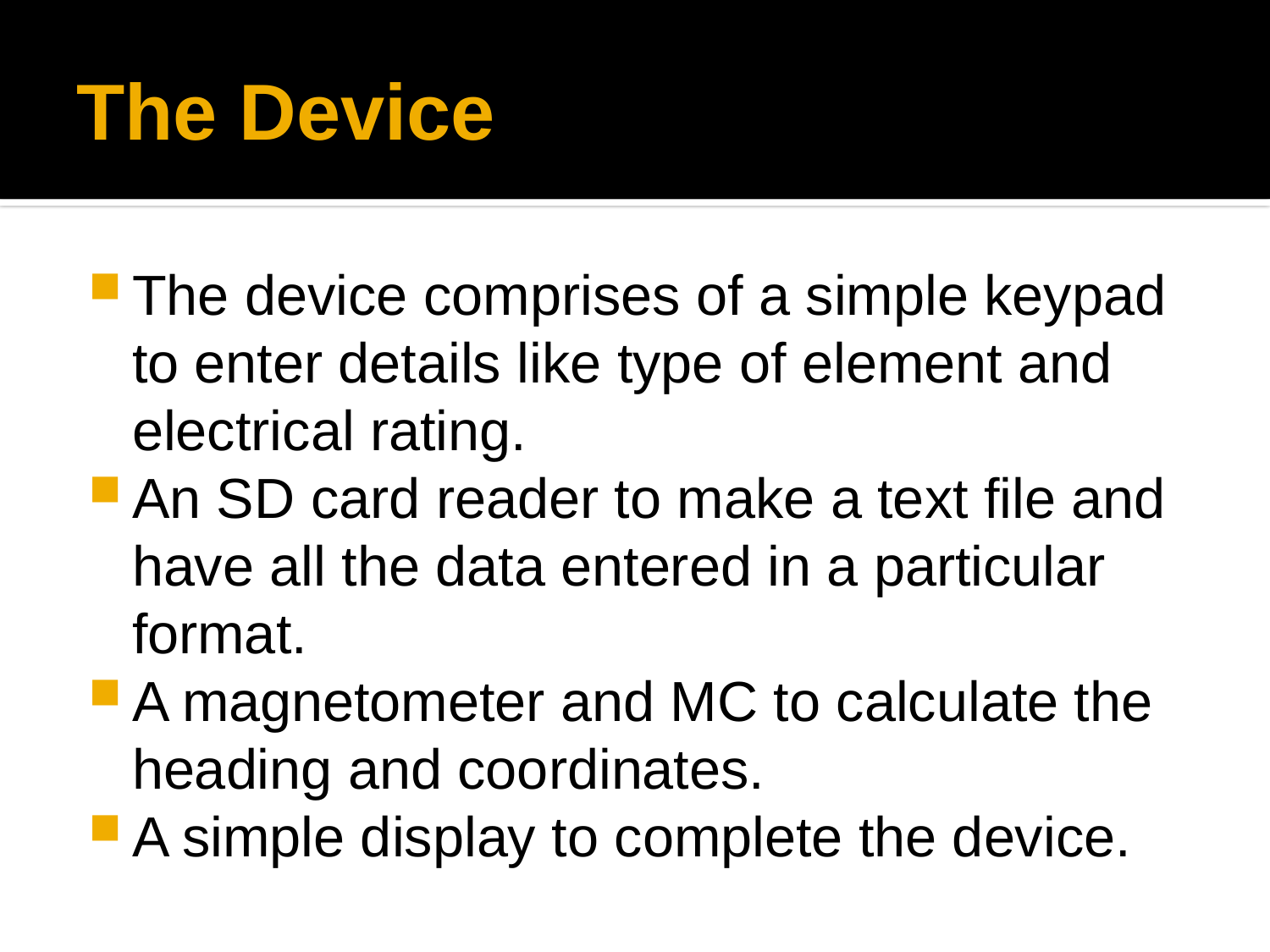

# The Device
The device comprises of a simple keypad to enter details like type of element and electrical rating.
An SD card reader to make a text file and have all the data entered in a particular format.
A magnetometer and MC to calculate the heading and coordinates.
A simple display to complete the device.